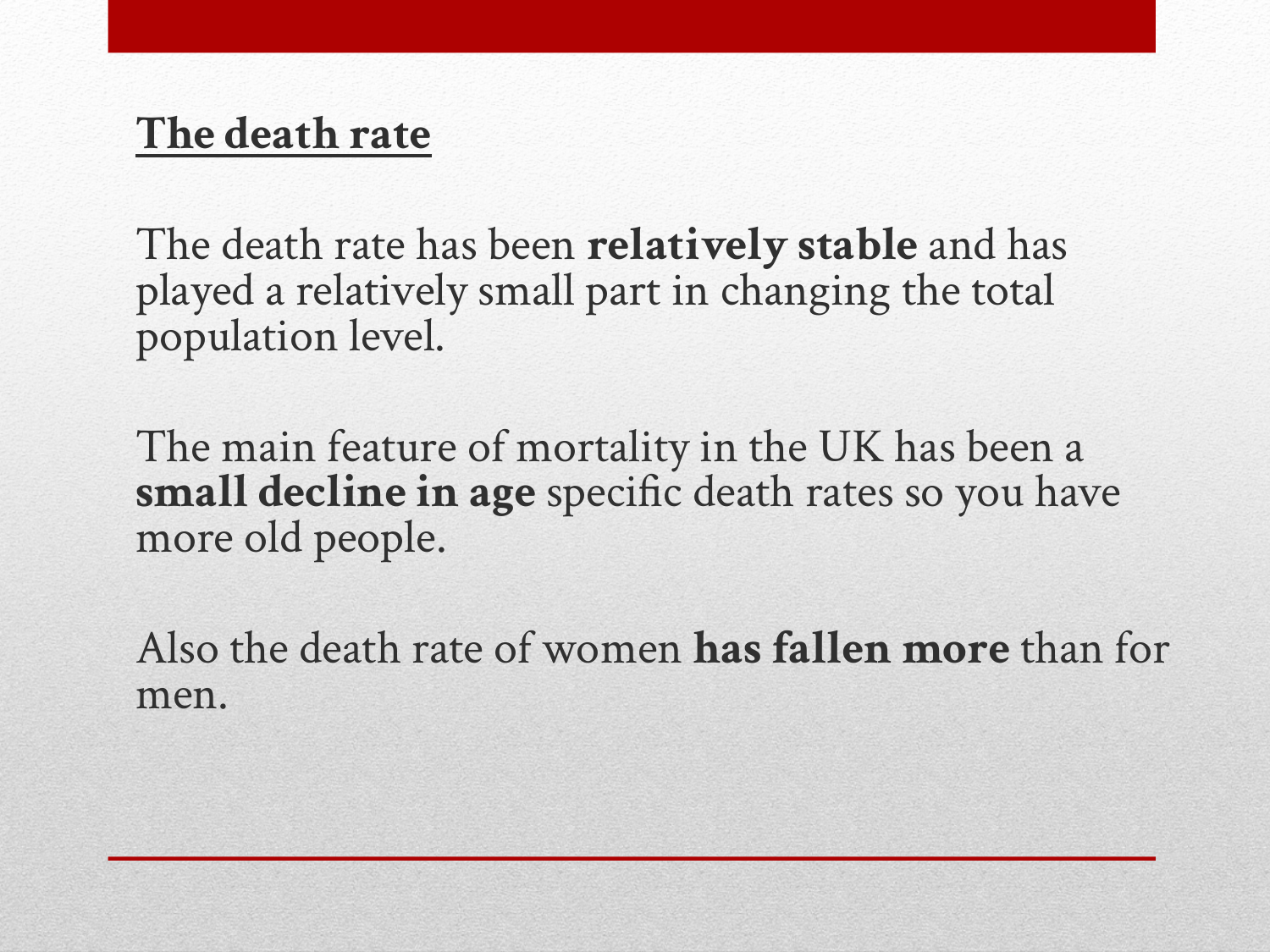

The death rate

	The death rate has been relatively stable and has played a relatively small part in changing the total population level.

	The main feature of mortality in the UK has been a small decline in age specific death rates so you have more old people.

	Also the death rate of women has fallen more than for men.